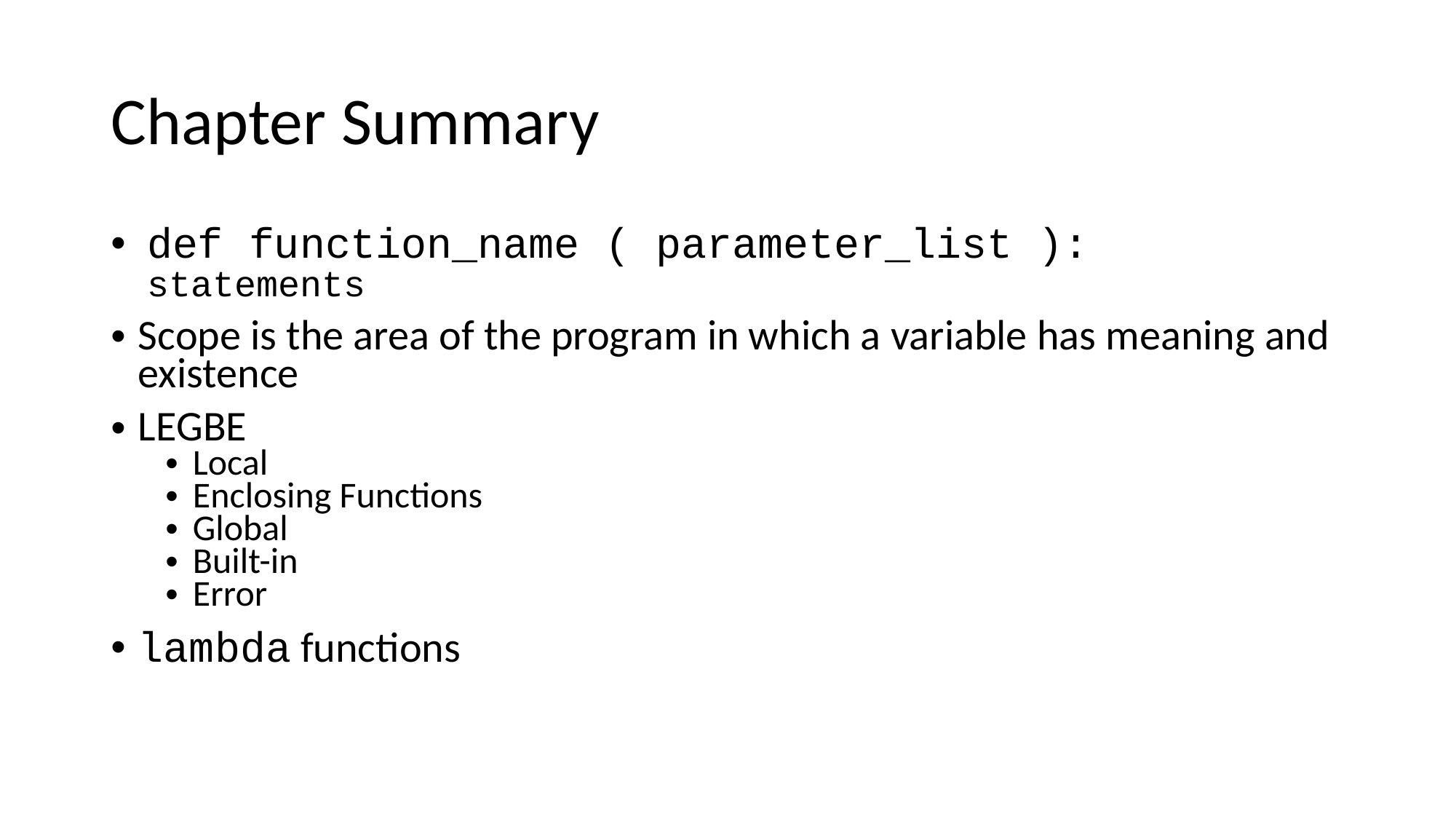

# Chapter Summary
def function_name ( parameter_list ):
statements
Scope is the area of the program in which a variable has meaning and existence
LEGBE
Local
Enclosing Functions
Global
Built-in
Error
lambda functions